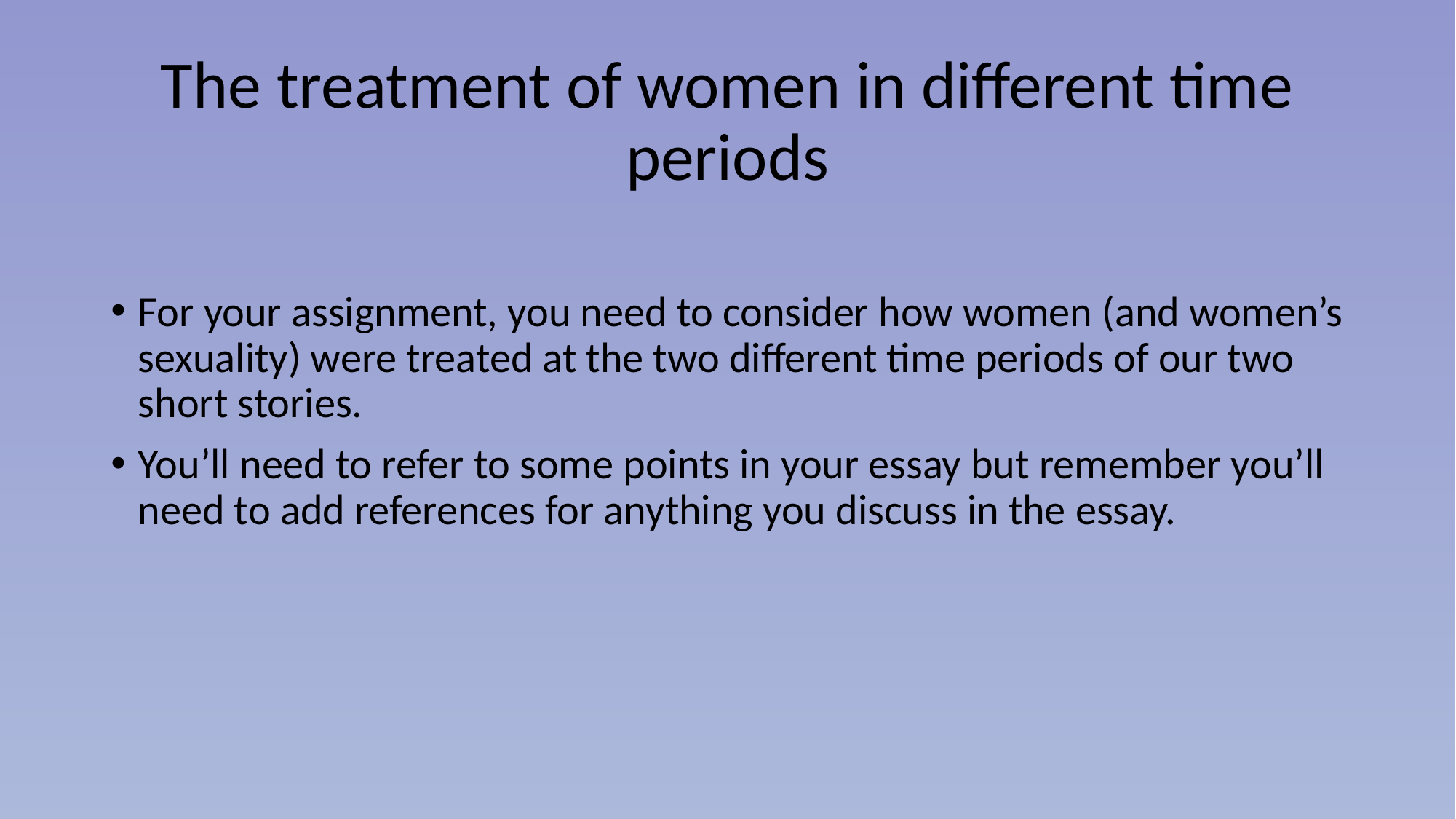

# The treatment of women in different time periods

For your assignment, you need to consider how women (and women’s sexuality) were treated at the two different time periods of our two short stories.
You’ll need to refer to some points in your essay but remember you’ll need to add references for anything you discuss in the essay.